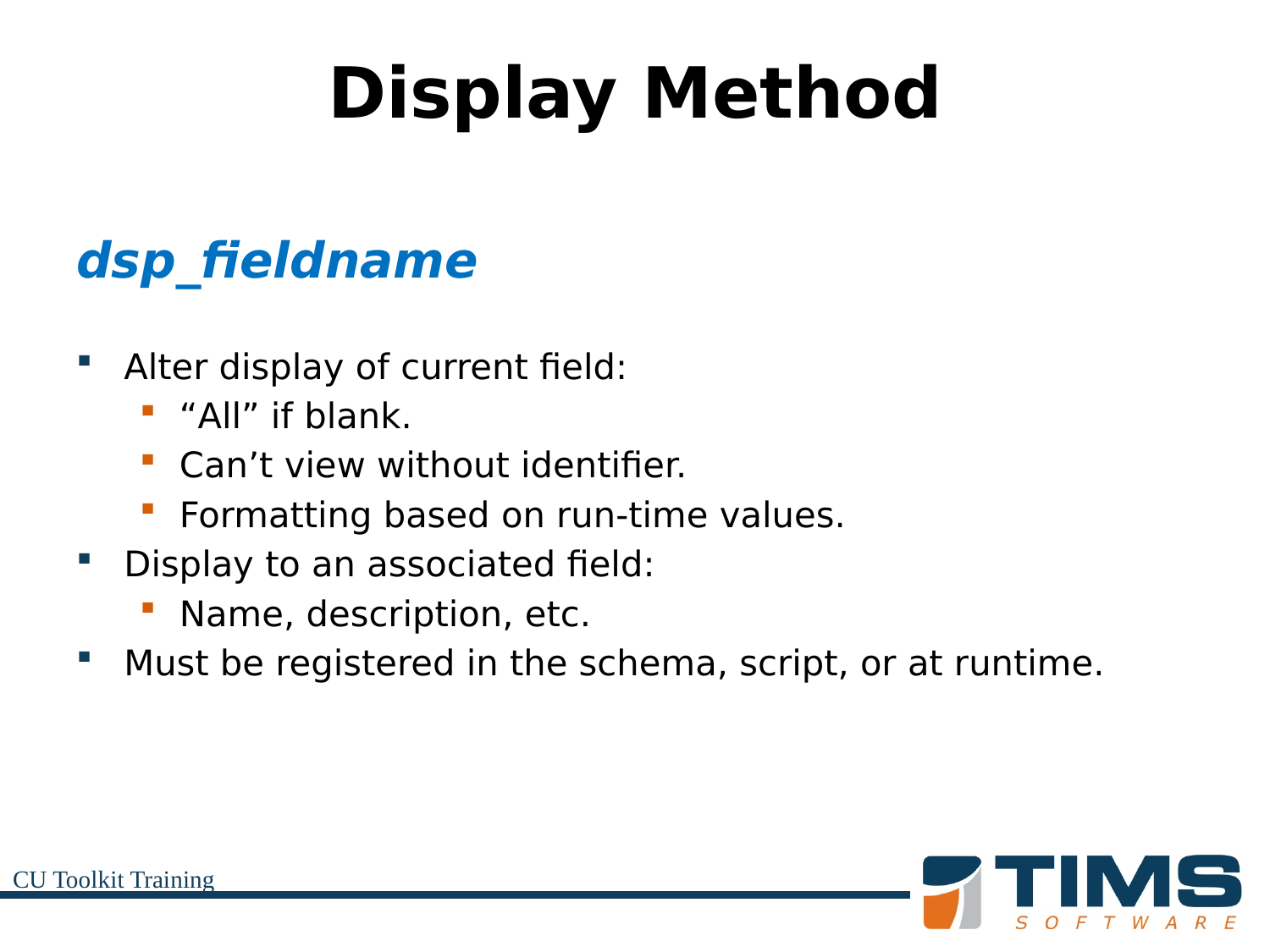

# Display Method
dsp_fieldname

Alter display of current field:
“All” if blank.
Can’t view without identifier.
Formatting based on run-time values.
Display to an associated field:
Name, description, etc.
Must be registered in the schema, script, or at runtime.

CU Toolkit Training